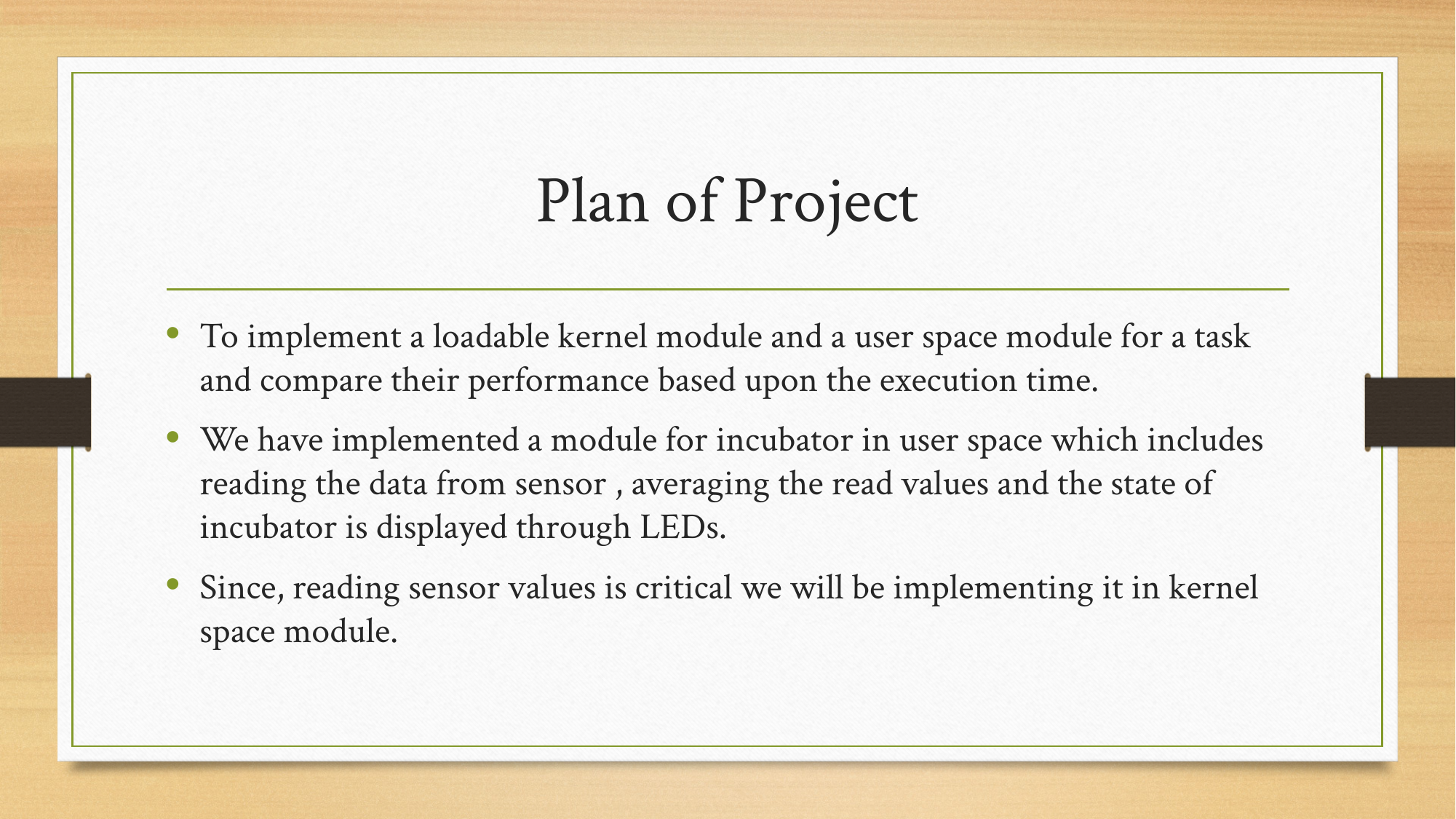

# Plan of Project
To implement a loadable kernel module and a user space module for a task and compare their performance based upon the execution time.
We have implemented a module for incubator in user space which includes reading the data from sensor , averaging the read values and the state of incubator is displayed through LEDs.
Since, reading sensor values is critical we will be implementing it in kernel space module.